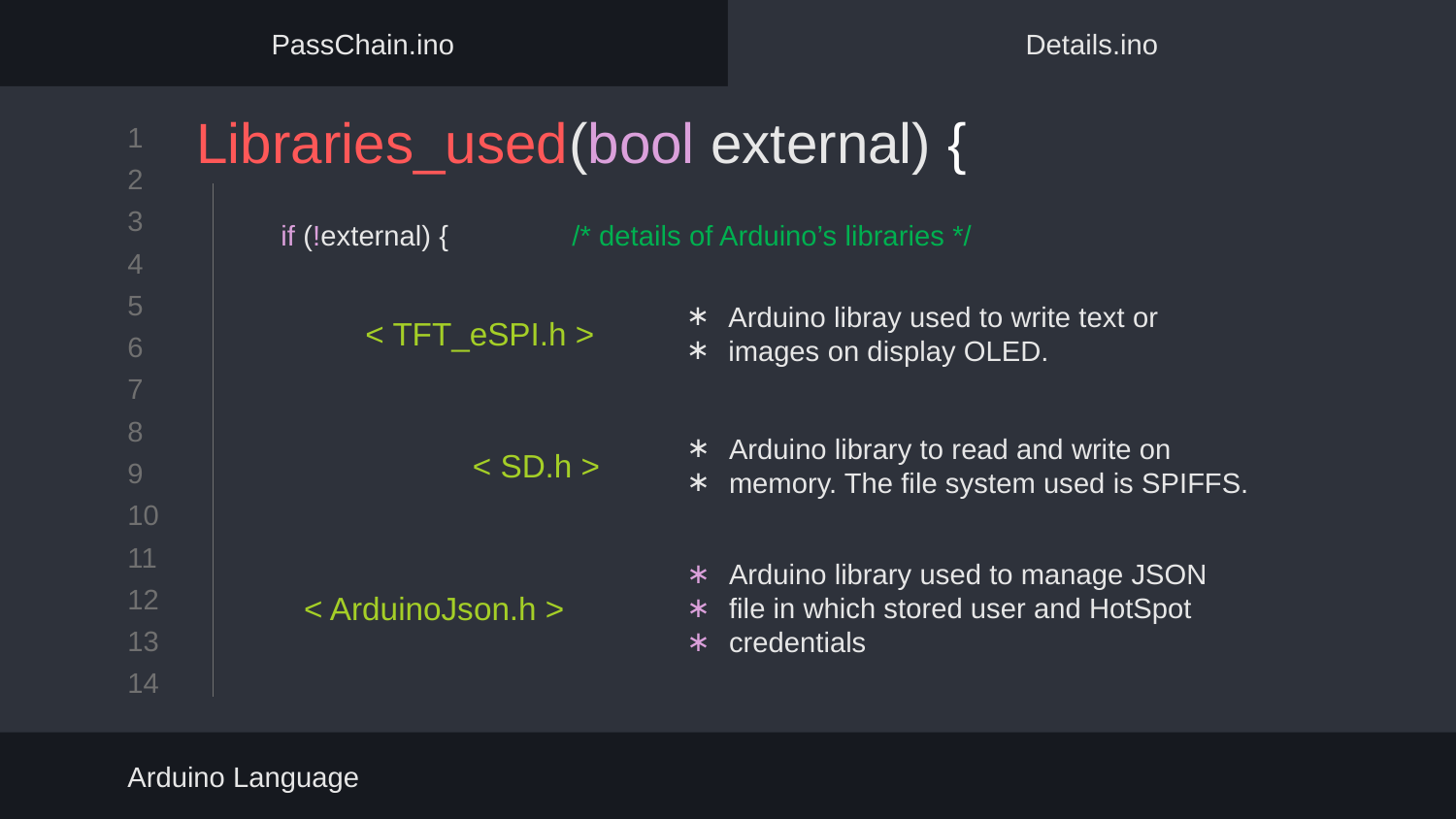

PassChain.ino
Details.ino
# Libraries_used(bool external) {
if (!external) {	/* details of Arduino’s libraries */
Arduino libray used to write text or
images on display OLED.
< TFT_eSPI.h >
Arduino library to read and write on
memory. The file system used is SPIFFS.
< SD.h >
Arduino library used to manage JSON
file in which stored user and HotSpot
credentials
< ArduinoJson.h >
Arduino Language